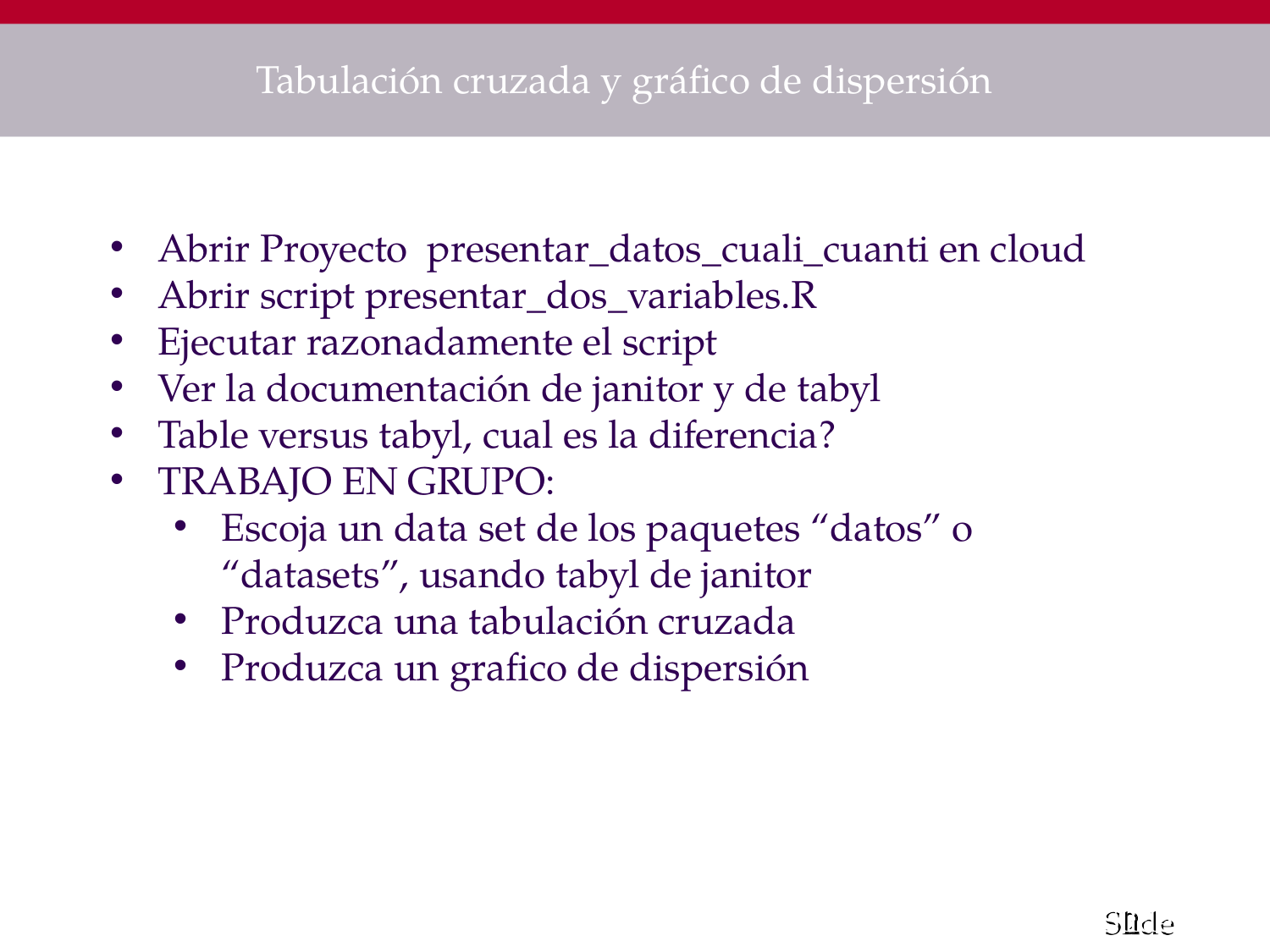

Tabulación cruzada y gráfico de dispersión
Abrir Proyecto  presentar_datos_cuali_cuanti en cloud
Abrir script presentar_dos_variables.R
Ejecutar razonadamente el script
Ver la documentación de janitor y de tabyl
Table versus tabyl, cual es la diferencia?
TRABAJO EN GRUPO:
Escoja un data set de los paquetes “datos” o “datasets”, usando tabyl de janitor
Produzca una tabulación cruzada
Produzca un grafico de dispersión